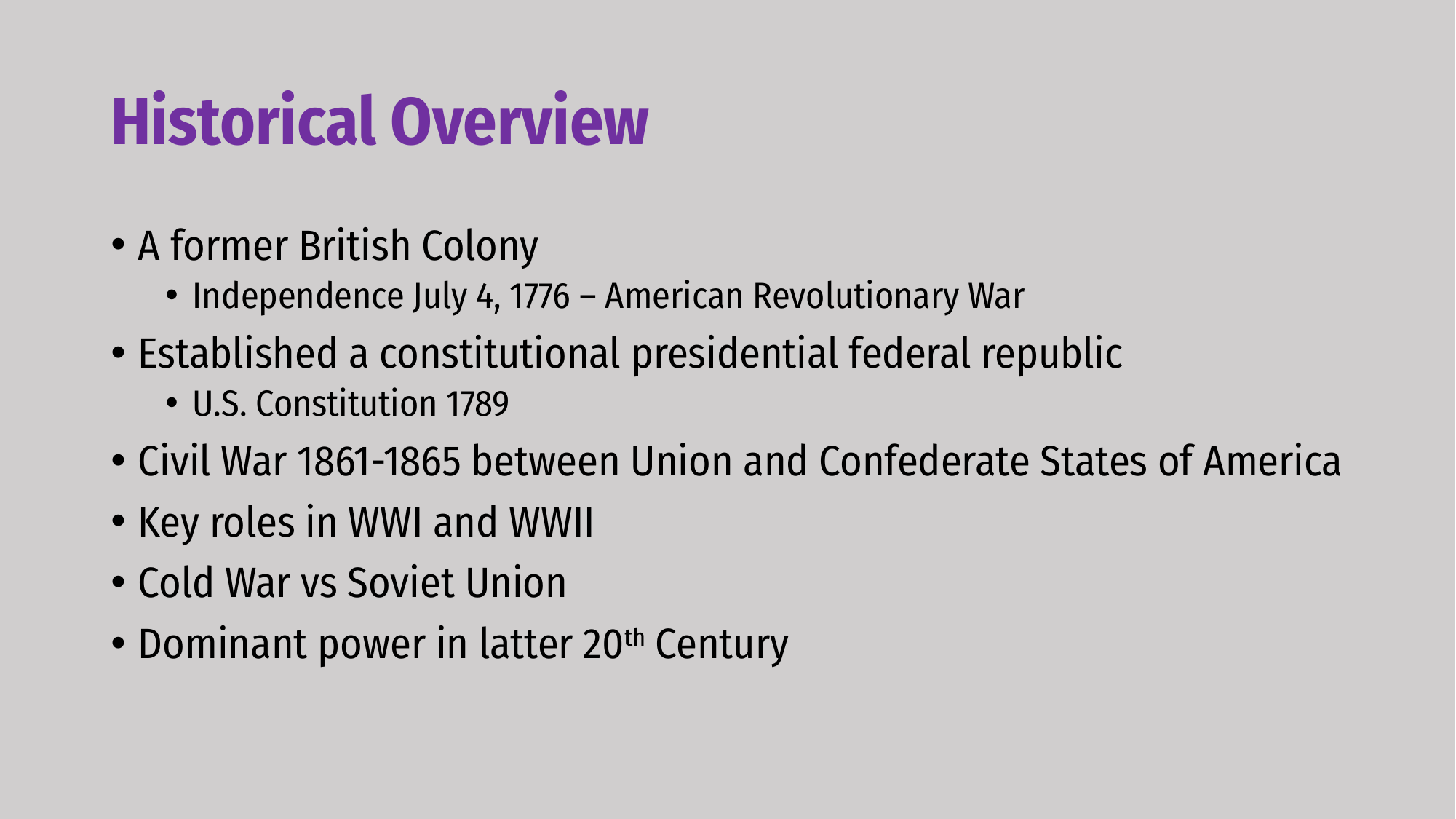

# Historical Overview
A former British Colony
Independence July 4, 1776 – American Revolutionary War
Established a constitutional presidential federal republic
U.S. Constitution 1789
Civil War 1861-1865 between Union and Confederate States of America
Key roles in WWI and WWII
Cold War vs Soviet Union
Dominant power in latter 20th Century